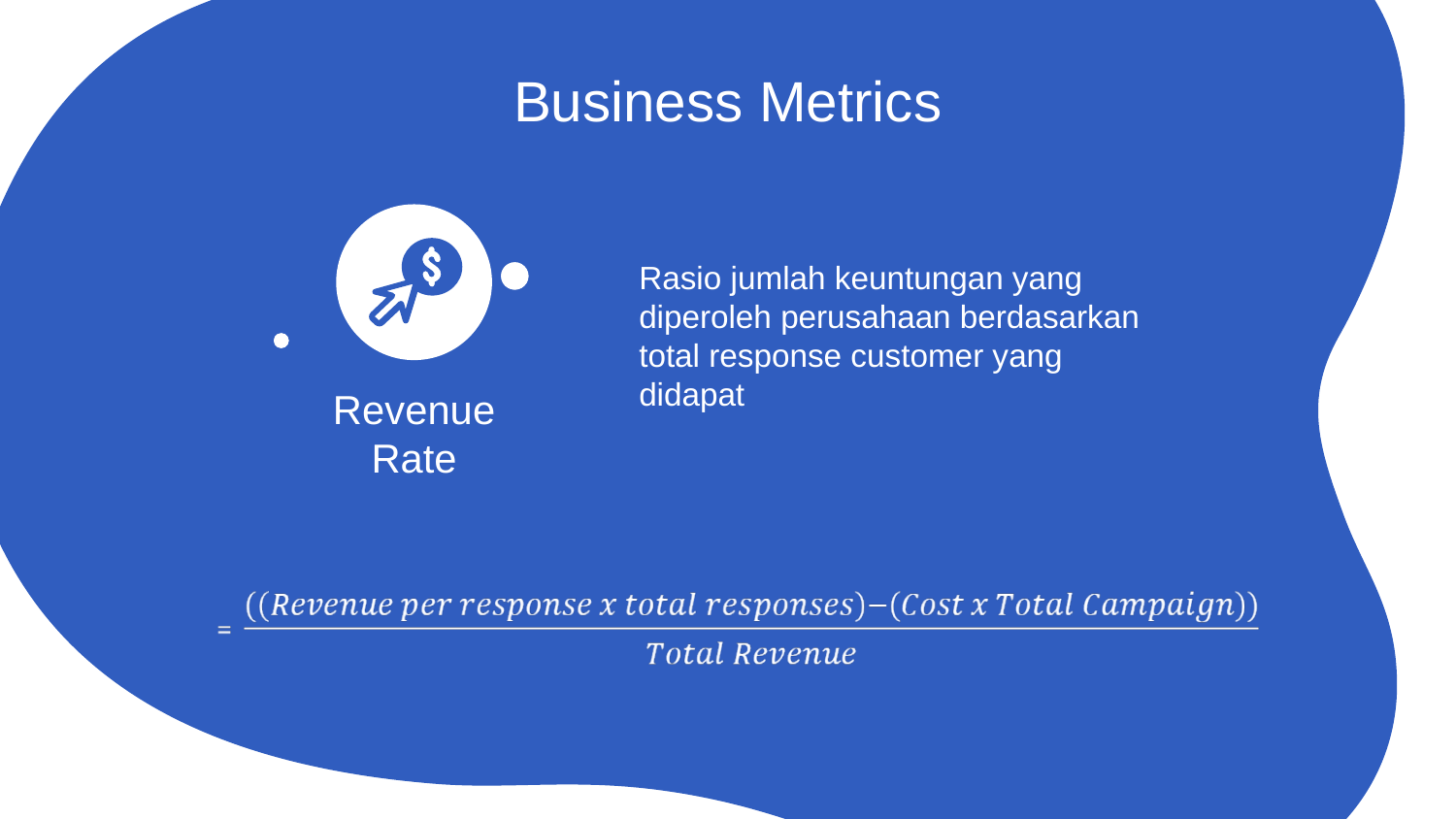

# Business Metrics

Rasio jumlah keuntungan yang diperoleh perusahaan berdasarkan total response customer yang didapat

Revenue Rate